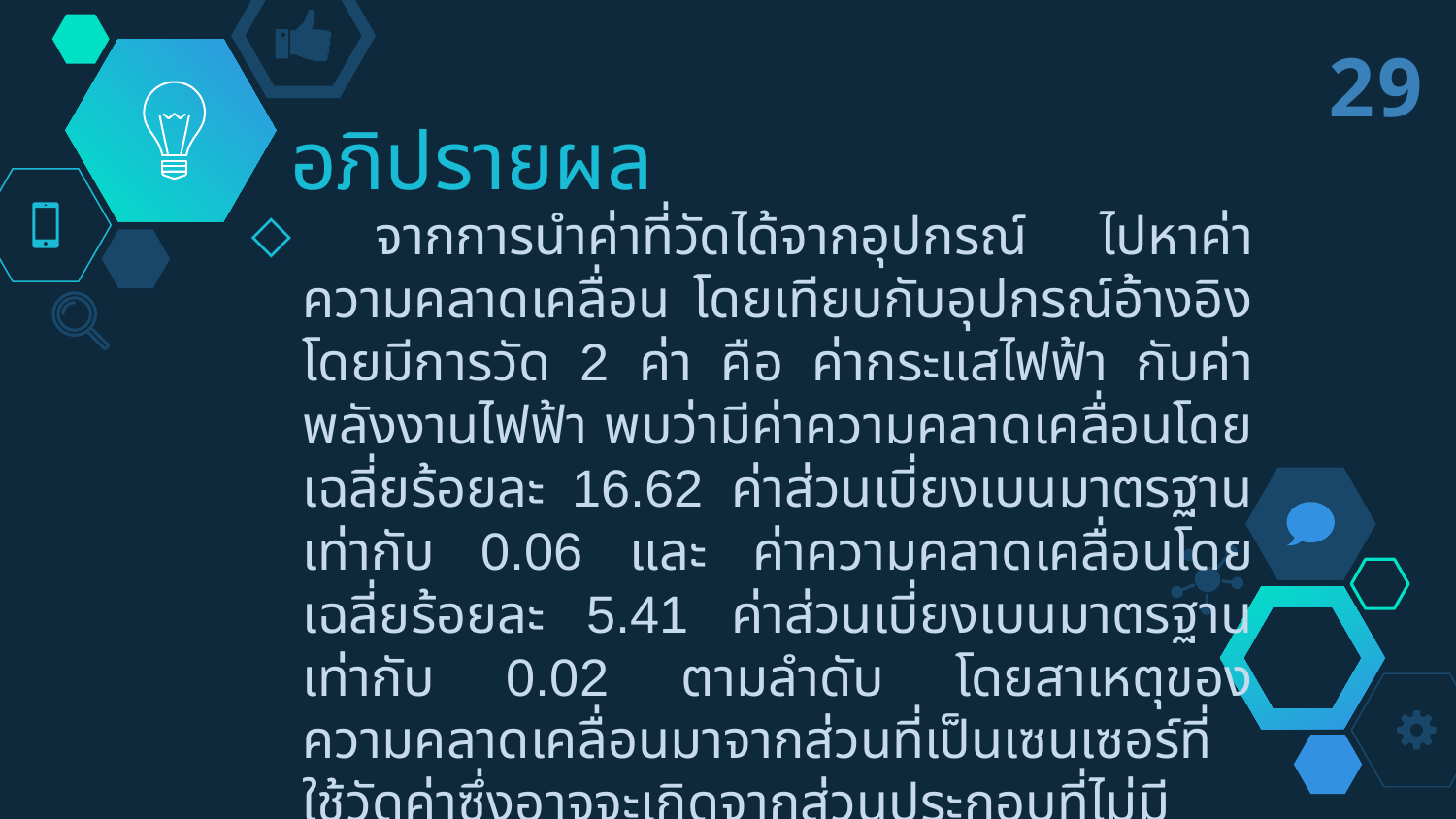

29
# อภิปรายผล
 จากการนำค่าที่วัดได้จากอุปกรณ์ ไปหาค่าความคลาดเคลื่อน โดยเทียบกับอุปกรณ์อ้างอิง โดยมีการวัด 2 ค่า คือ ค่ากระแสไฟฟ้า กับค่าพลังงานไฟฟ้า พบว่ามีค่าความคลาดเคลื่อนโดยเฉลี่ยร้อยละ 16.62 ค่าส่วนเบี่ยงเบนมาตรฐานเท่ากับ 0.06 และ ค่าความคลาดเคลื่อนโดยเฉลี่ยร้อยละ 5.41 ค่าส่วนเบี่ยงเบนมาตรฐานเท่ากับ 0.02 ตามลำดับ โดยสาเหตุของความคลาดเคลื่อนมาจากส่วนที่เป็นเซนเซอร์ที่ใช้วัดค่าซึ่งอาจจะเกิดจากส่วนประกอบที่ไม่มีประสิทธิภาพเทียบเท่าอุปกรณ์อ้างอิงและตัวแปลงสัญญาณจากแอนาล็อกเป็นดิจิตอล ที่อาจจะทำให้ค่าเกิด
ความคลาดเคลื่อนจากการแปรค่า